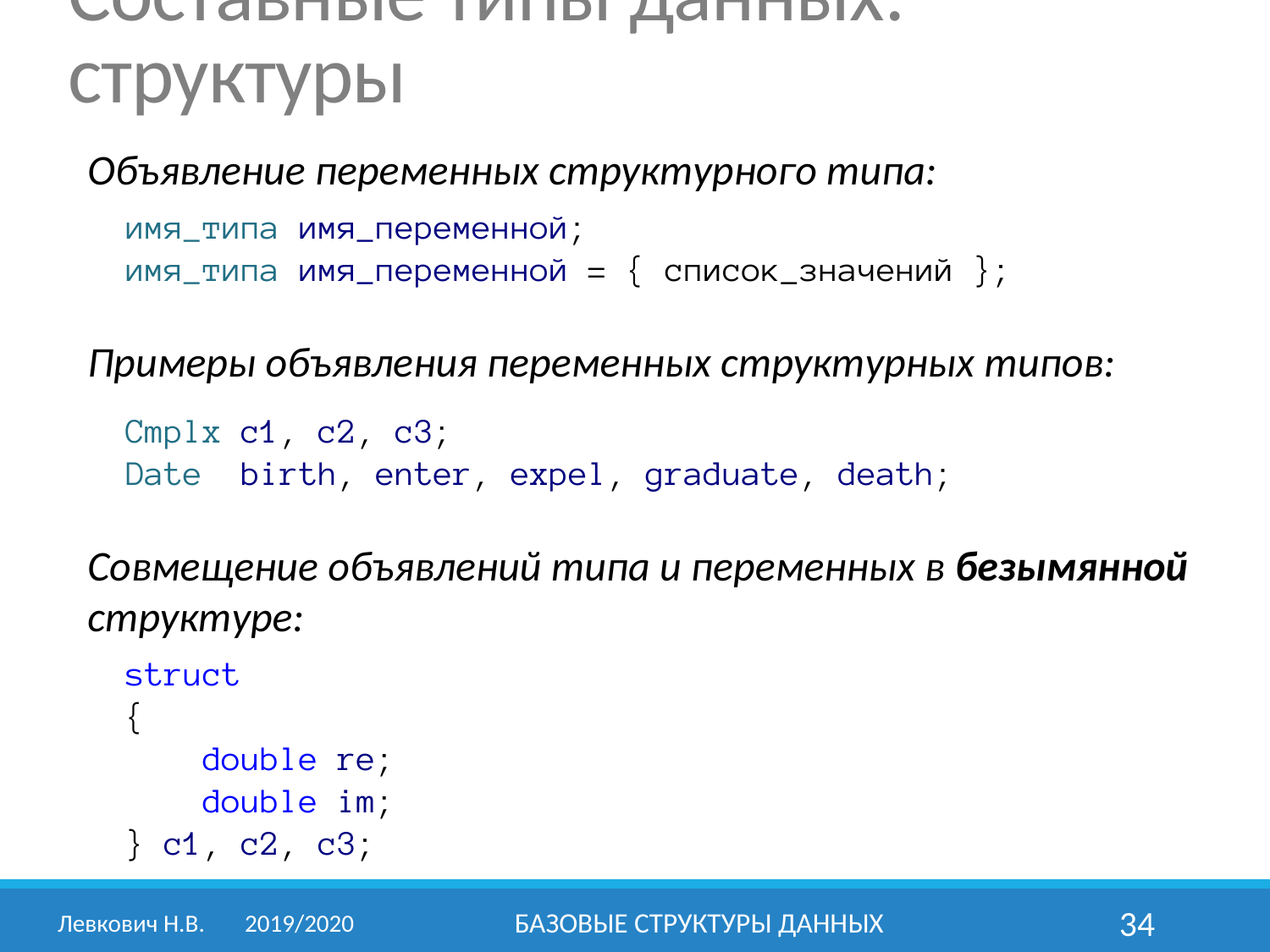

Составные типы данных: структуры
Объявление переменных структурного типа:
  имя_типа имя_переменной;
  имя_типа имя_переменной = { список_значений };

Примеры объявления переменных структурных типов:

  Cmplx c1, c2, c3;
  Date  birth, enter, expel, graduate, death;

Совмещение объявлений типа и переменных в безымянной структуре:
  struct
  {
      double re;
      double im;
  } c1, c2, c3;
Левкович Н.В.	2019/2020
Базовые структуры данных
34